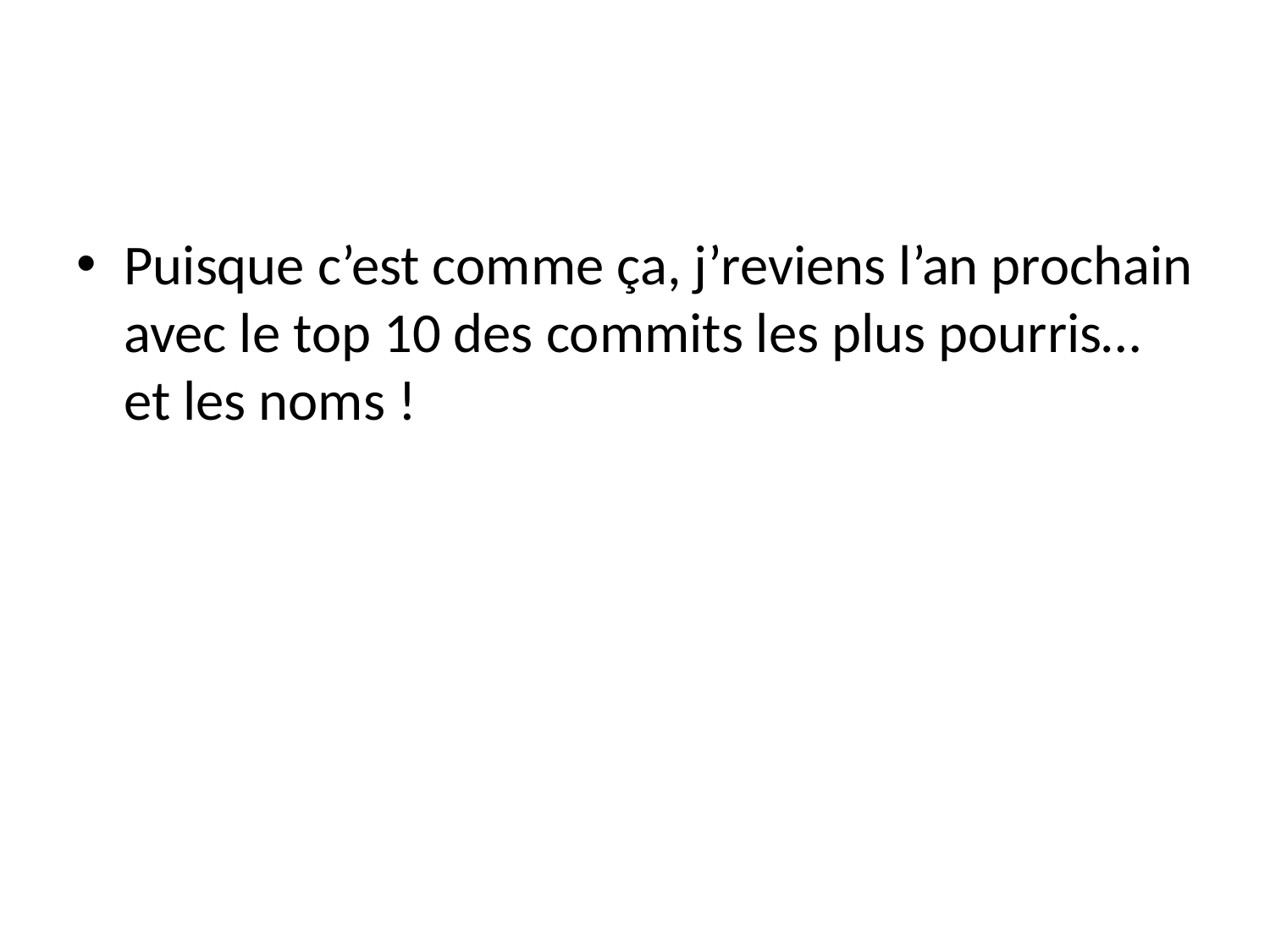

#
Puisque c’est comme ça, j’reviens l’an prochain avec le top 10 des commits les plus pourris… et les noms !